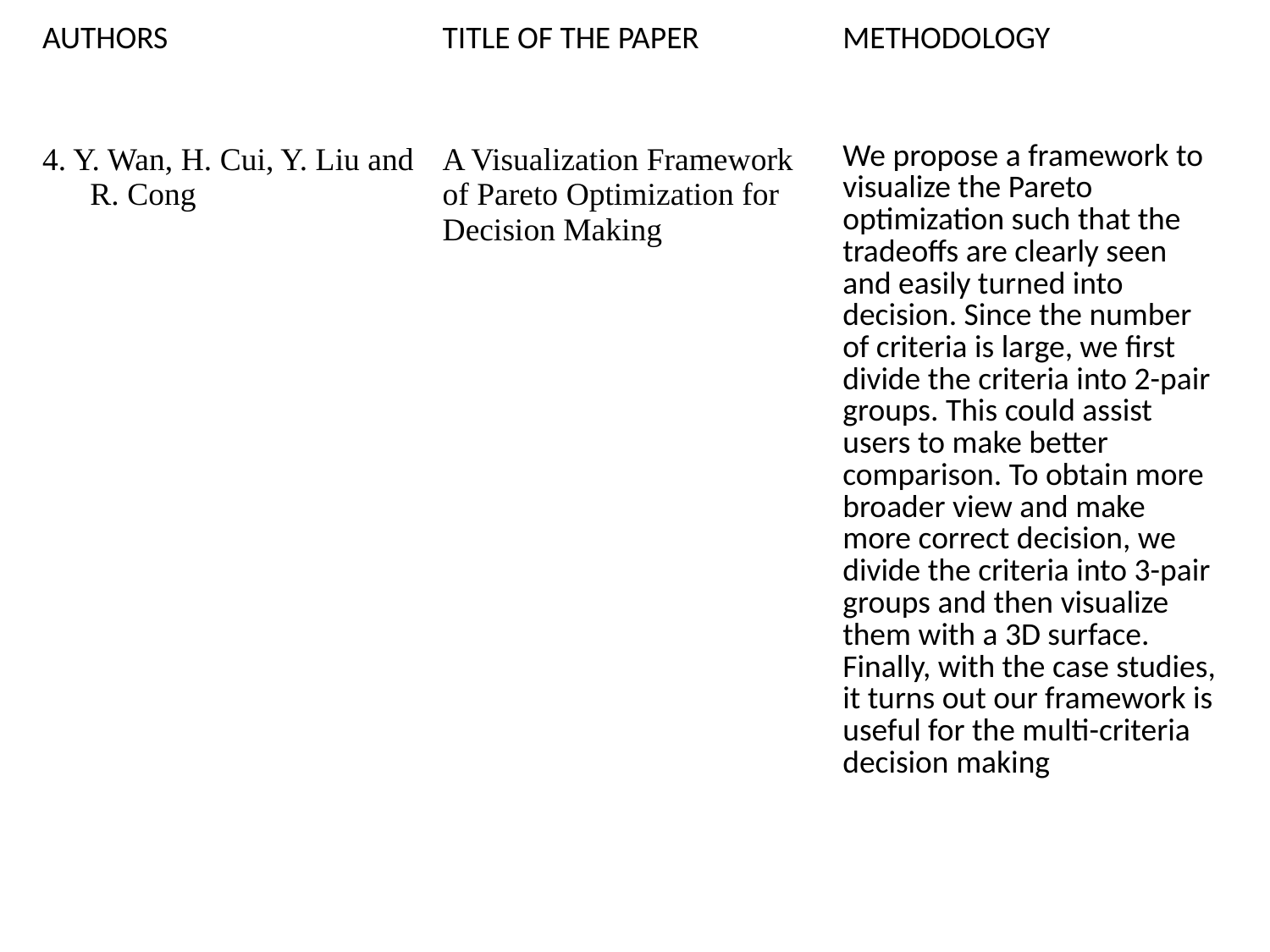

| AUTHORS | TITLE OF THE PAPER | METHODOLOGY |
| --- | --- | --- |
| 4. Y. Wan, H. Cui, Y. Liu and R. Cong | A Visualization Framework of Pareto Optimization for Decision Making | We propose a framework to visualize the Pareto optimization such that the tradeoffs are clearly seen and easily turned into decision. Since the number of criteria is large, we first divide the criteria into 2-pair groups. This could assist users to make better comparison. To obtain more broader view and make more correct decision, we divide the criteria into 3-pair groups and then visualize them with a 3D surface. Finally, with the case studies, it turns out our framework is useful for the multi-criteria decision making |